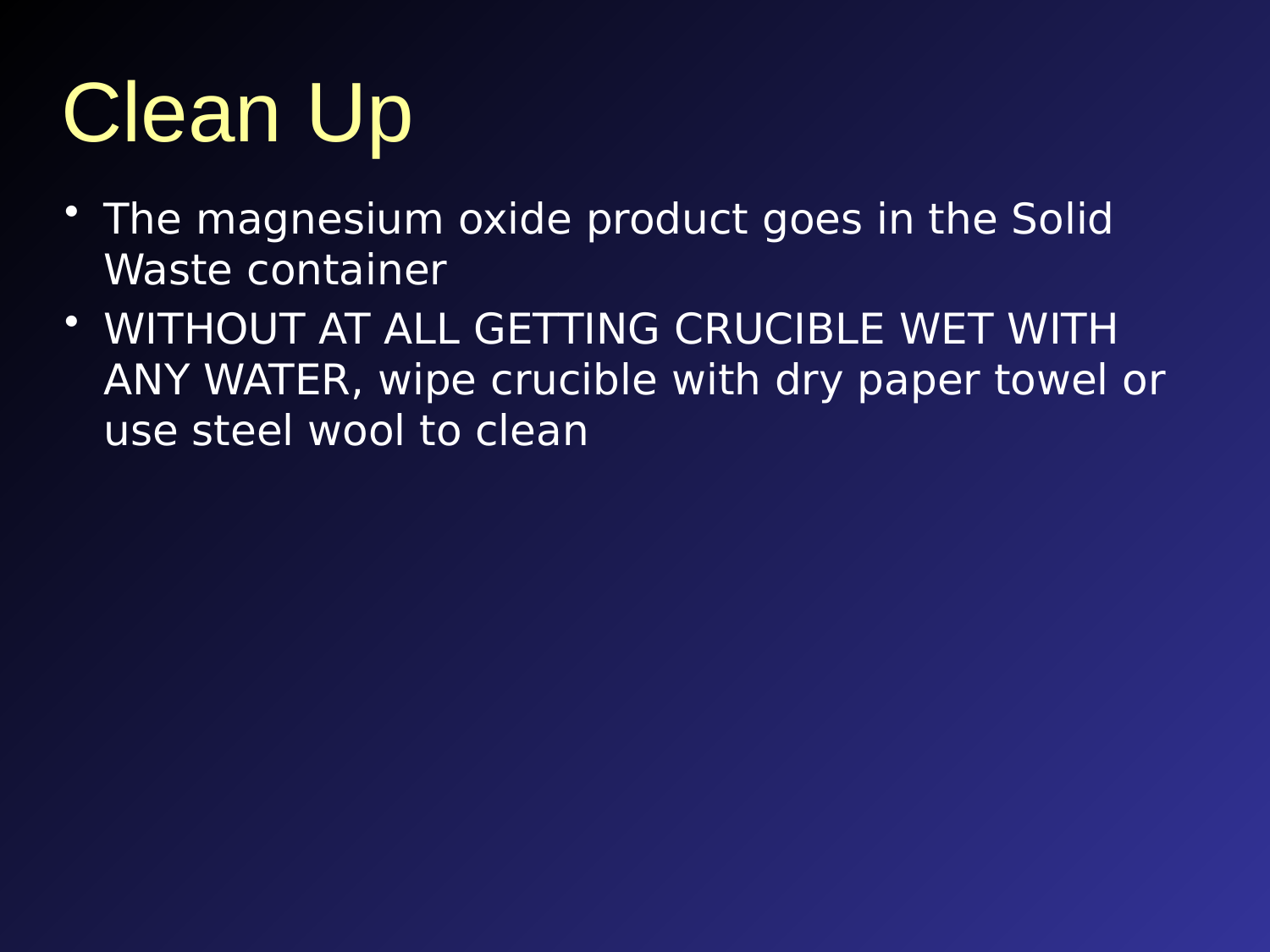

# Clean Up
The magnesium oxide product goes in the Solid Waste container
WITHOUT AT ALL GETTING CRUCIBLE WET WITH ANY WATER, wipe crucible with dry paper towel or use steel wool to clean